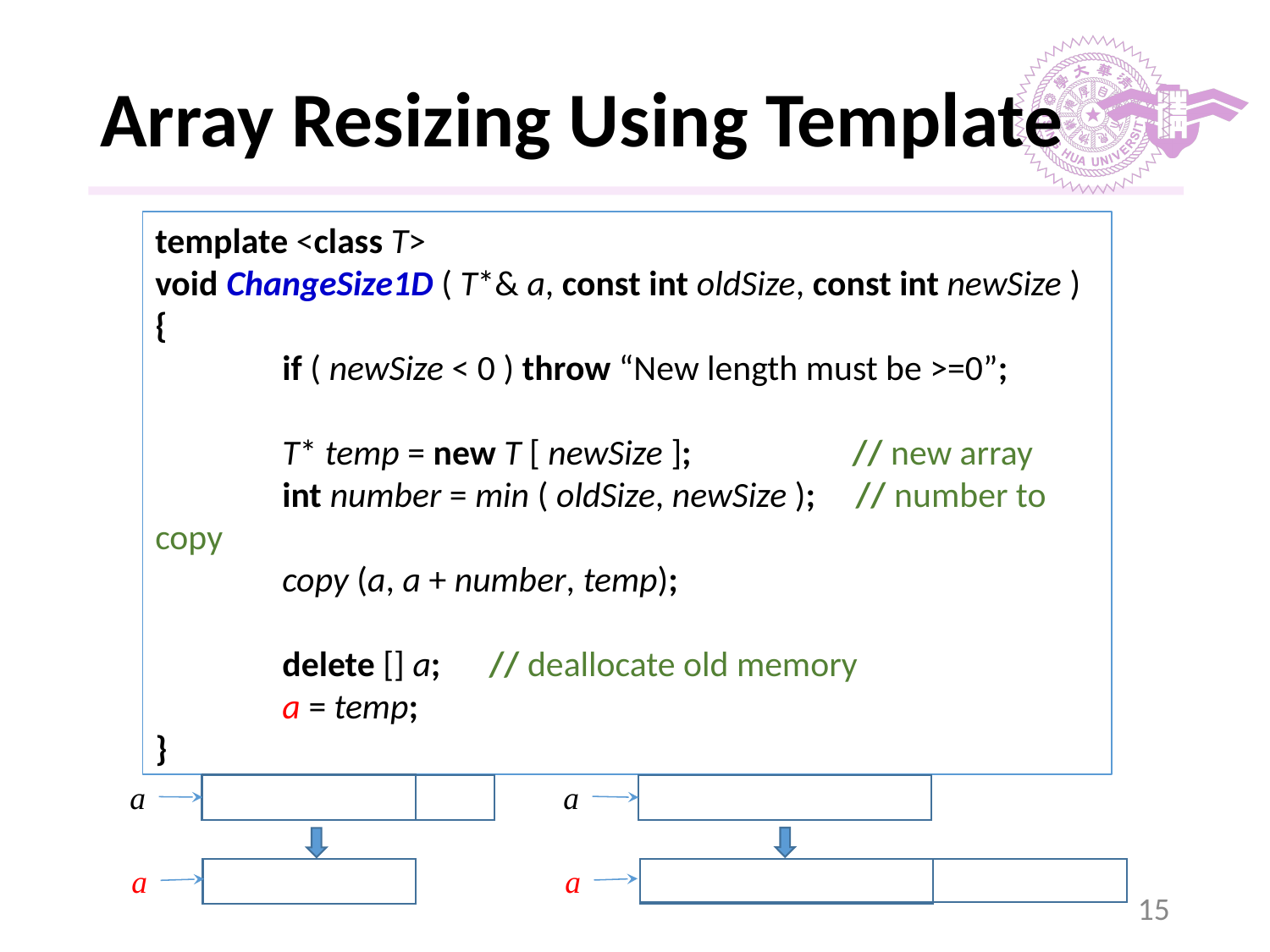

# Array Resizing Using Template
template <class T>
void ChangeSize1D ( T*& a, const int oldSize, const int newSize )
{
	if ( newSize < 0 ) throw “New length must be >=0”;

	T* temp = new T [ newSize ];                    // new array
	int number = min ( oldSize, newSize );     // number to copy
	copy (a, a + number, temp);

	delete [] a;      // deallocate old memory
	a = temp;
}
a

a

a

a

15